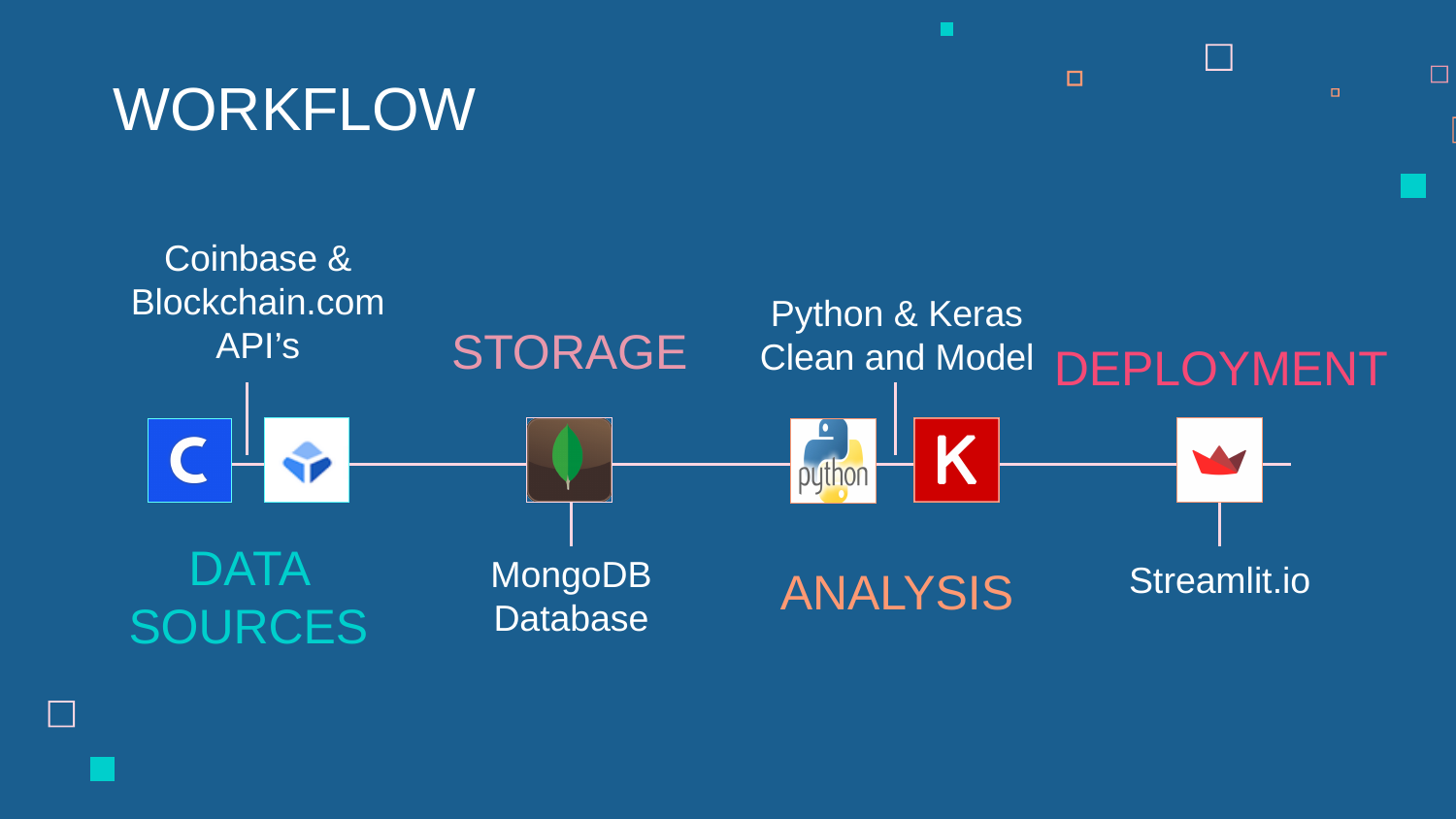

# WORKFLOW
Coinbase & Blockchain.com API’s
Python & Keras
Clean and Model
STORAGE
DEPLOYMENT

Streamlit.io
ANALYSIS
DATA SOURCES
MongoDB
Database